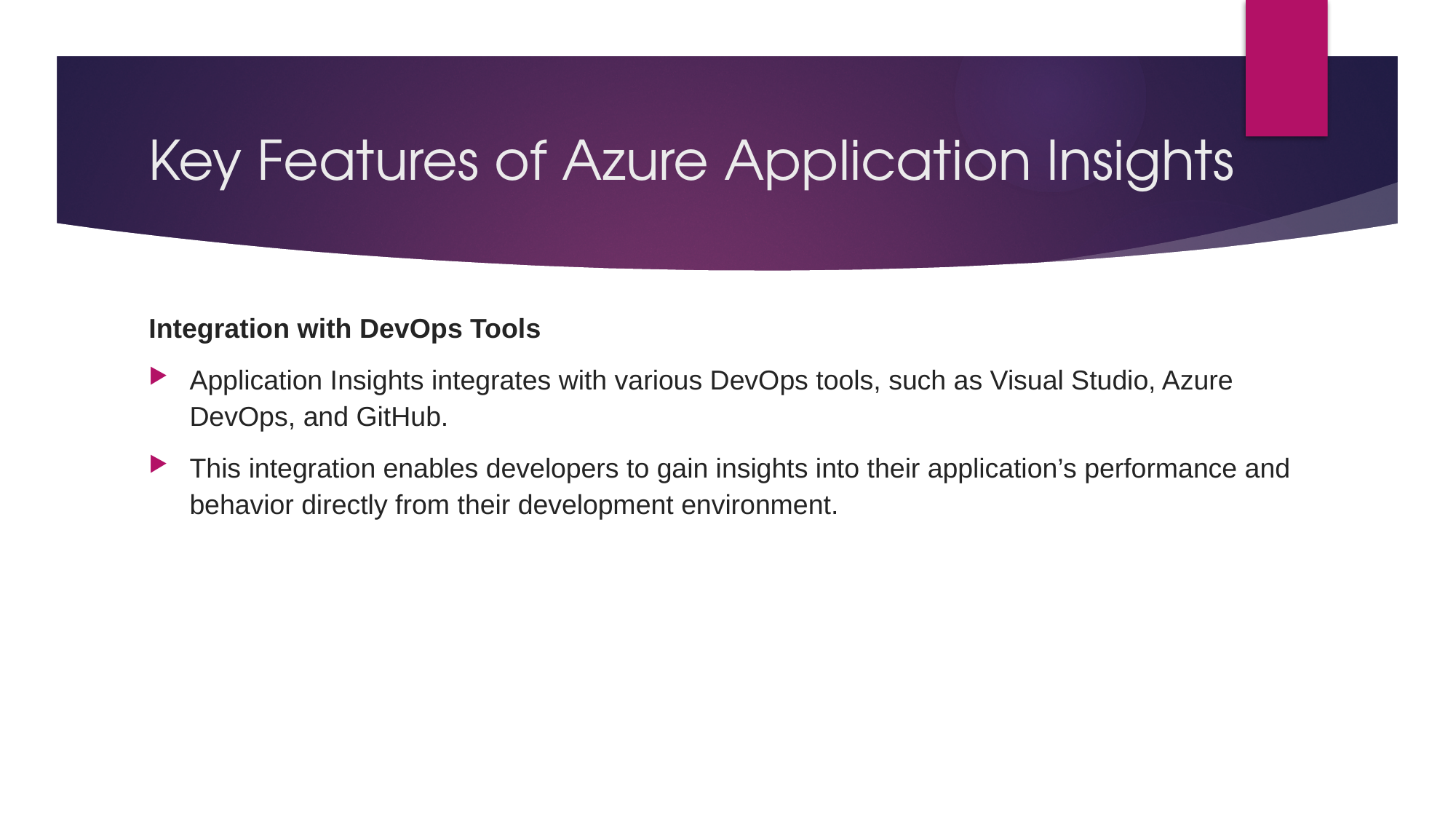

# Key Features of Azure Application Insights
Integration with DevOps Tools
Application Insights integrates with various DevOps tools, such as Visual Studio, Azure DevOps, and GitHub.
This integration enables developers to gain insights into their application’s performance and behavior directly from their development environment.